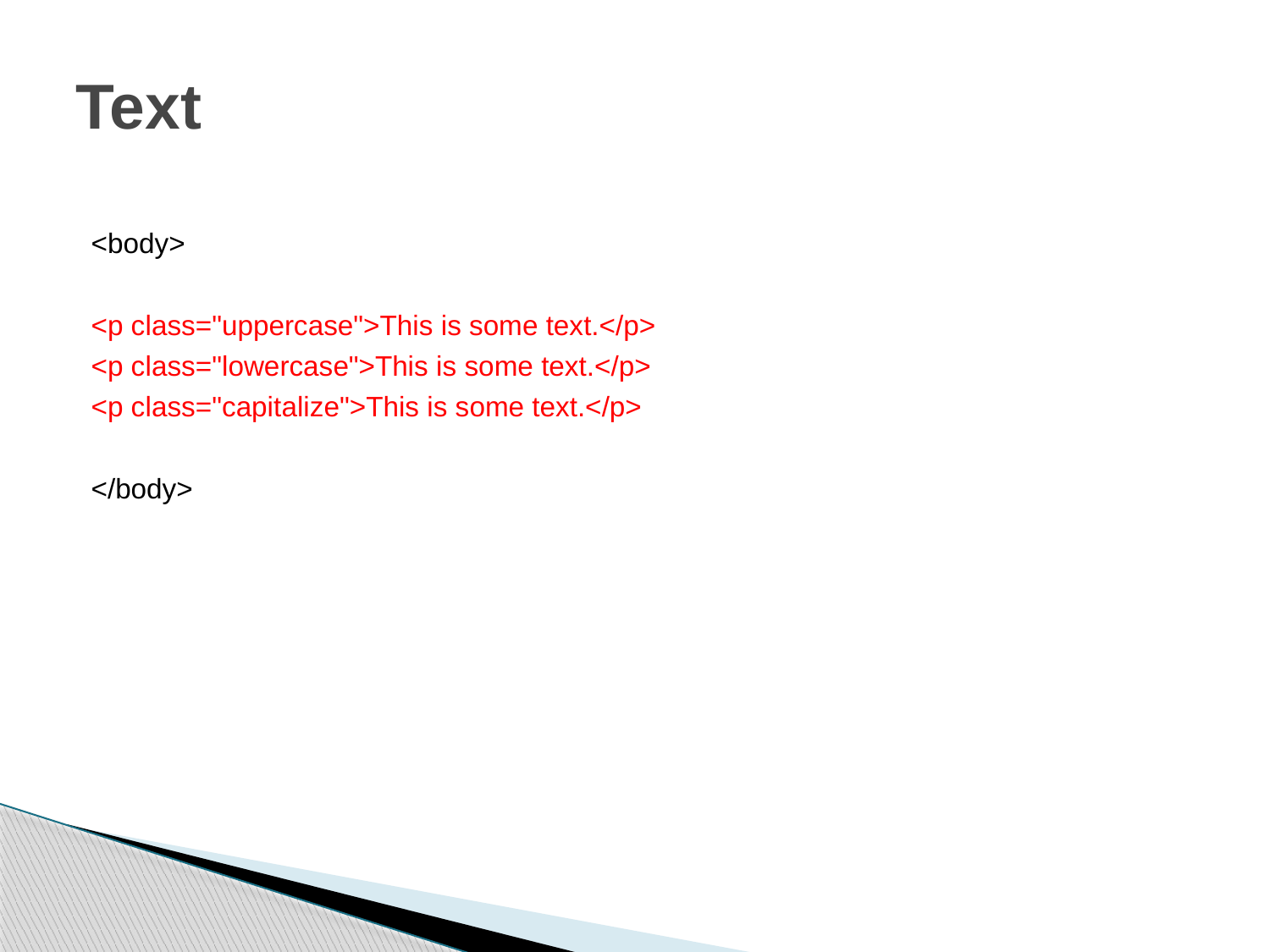

# Text

<body>

<p class="uppercase">This is some text.</p>
<p class="lowercase">This is some text.</p>
<p class="capitalize">This is some text.</p>

</body>